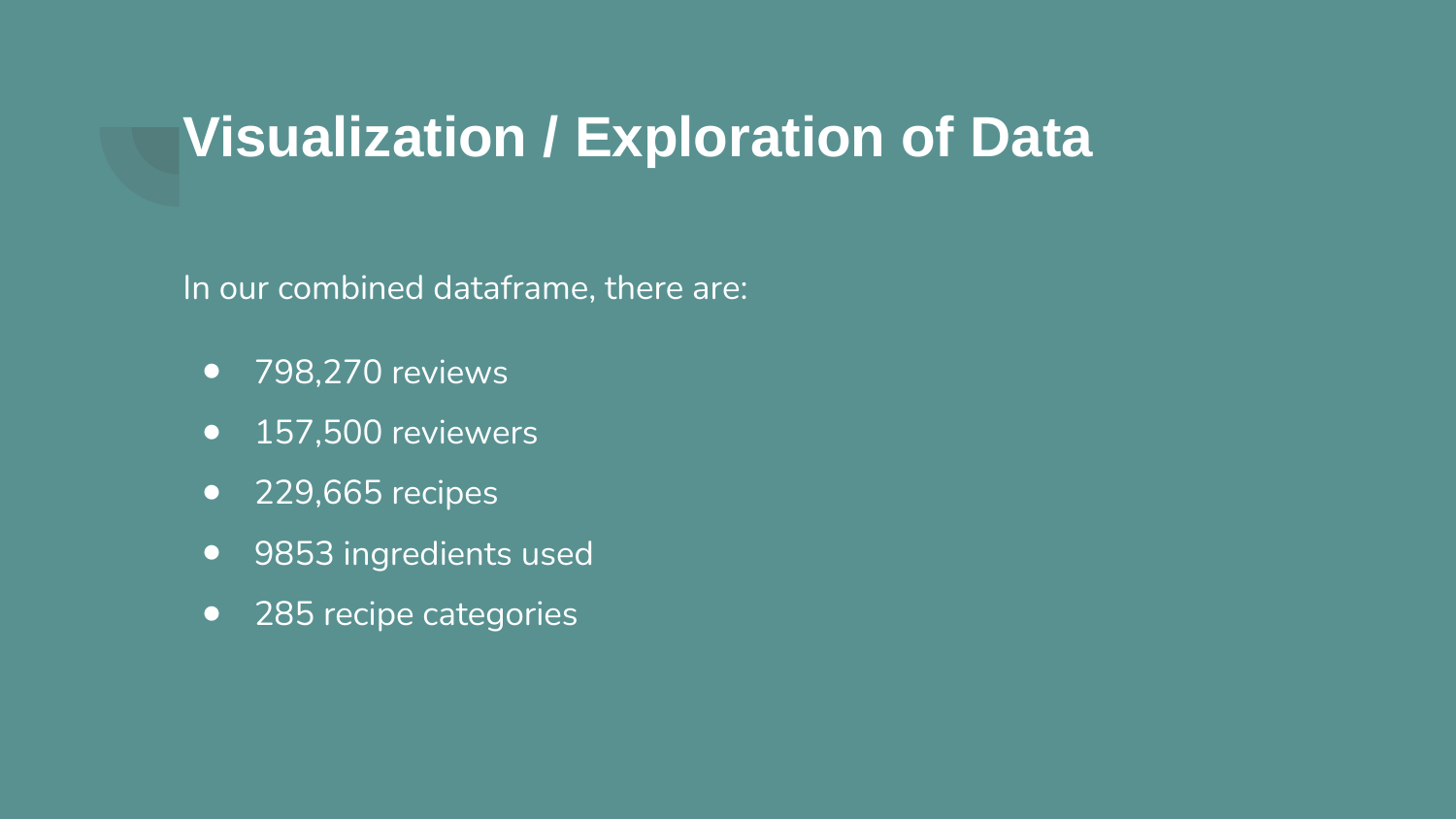

# Visualization / Exploration of Data
In our combined dataframe, there are:
798,270 reviews
157,500 reviewers
229,665 recipes
9853 ingredients used
285 recipe categories